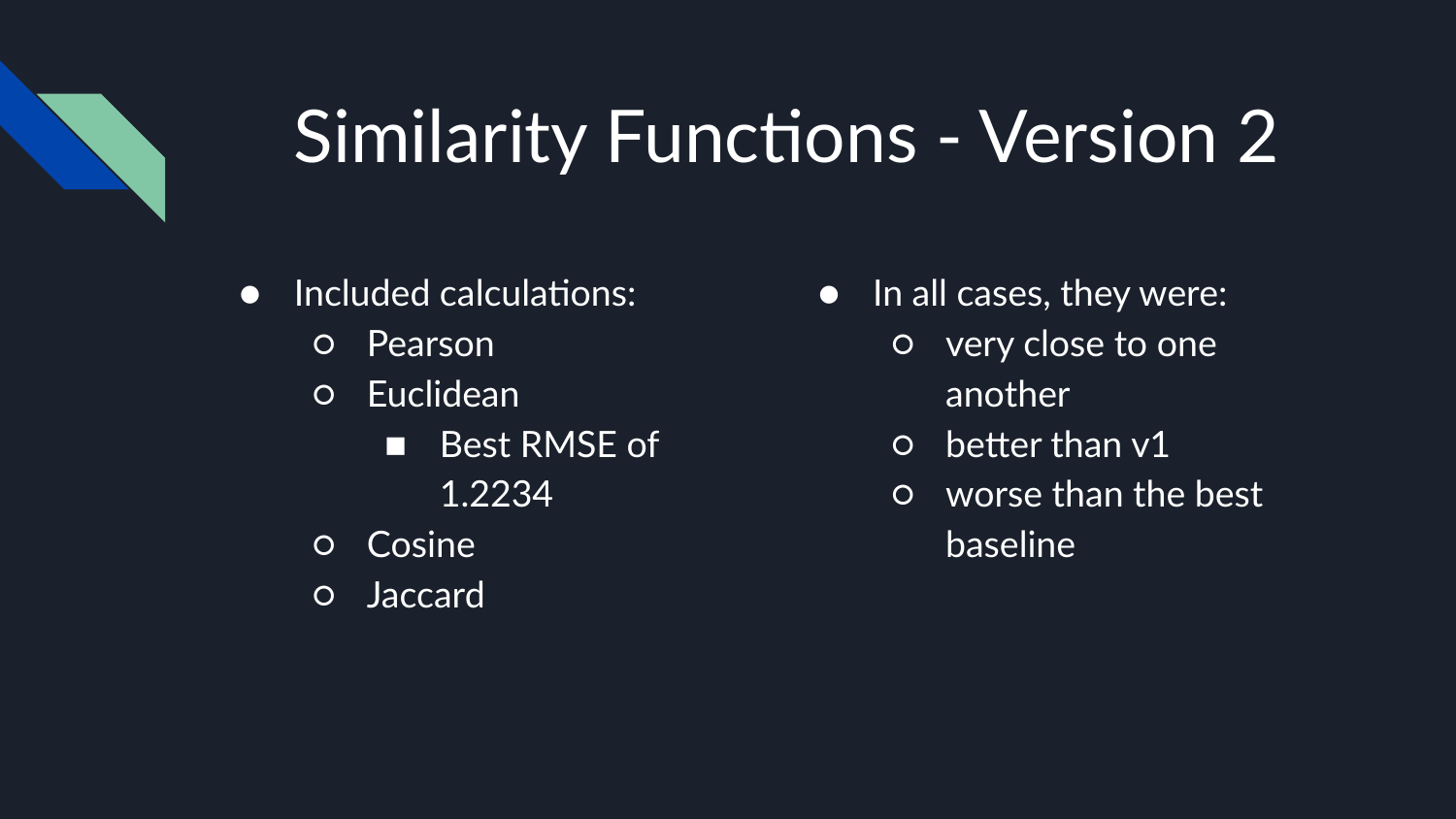

# Similarity Functions - Version 2
Included calculations:
Pearson
Euclidean
Best RMSE of 1.2234
Cosine
Jaccard

In all cases, they were:
very close to one another
better than v1
worse than the best baseline